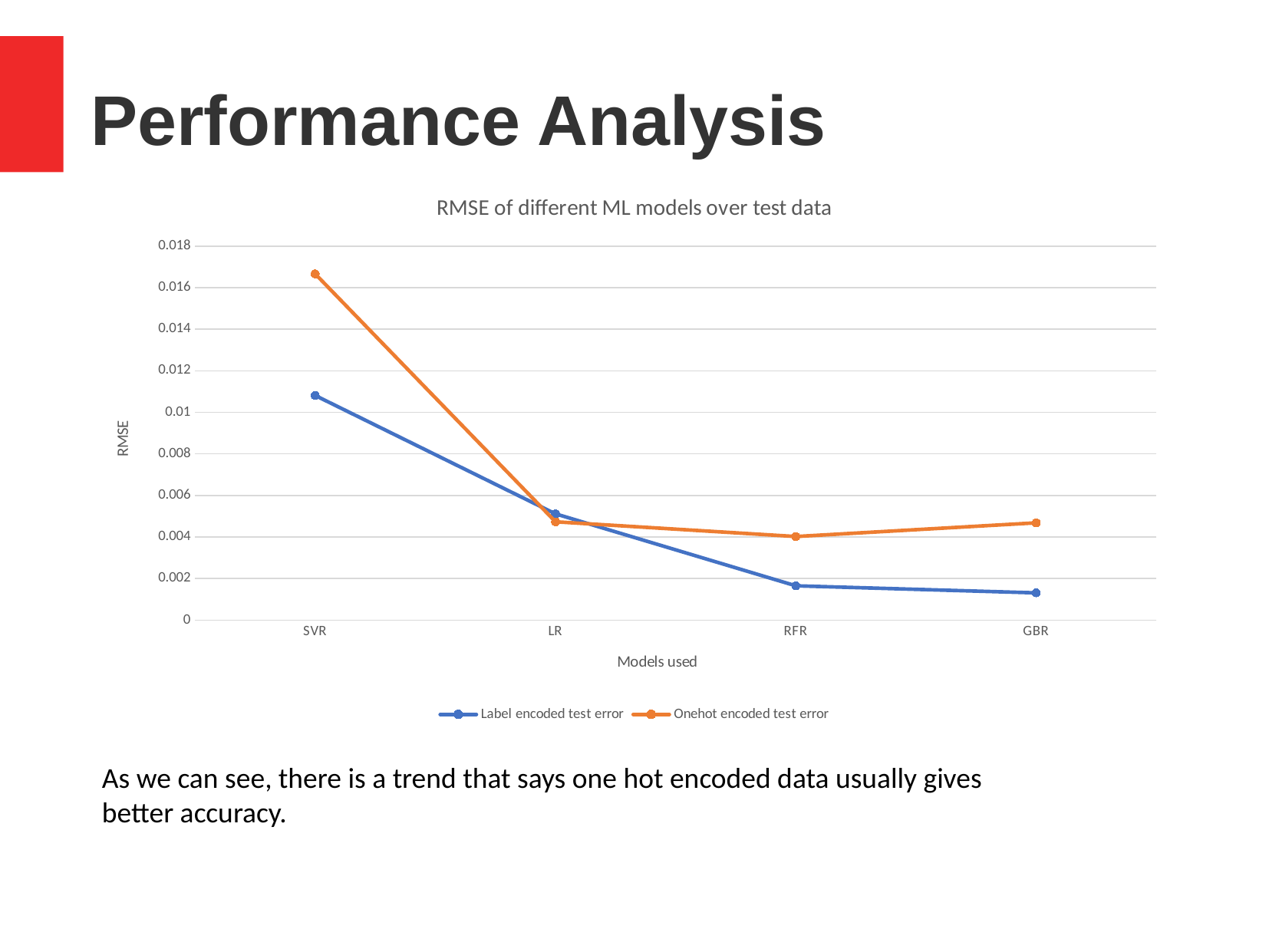

# Performance Analysis

### Chart: RMSE of different ML models over test data

| Category | Label encoded test error | Onehot encoded test error |
|---|---|---|
| SVR | 0.01081 | 0.01666 |
| LR | 0.00511 | 0.00473 |
| RFR | 0.00165 | 0.00402 |
| GBR | 0.00131 | 0.00468 |
As we can see, there is a trend that says one hot encoded data usually gives better accuracy.